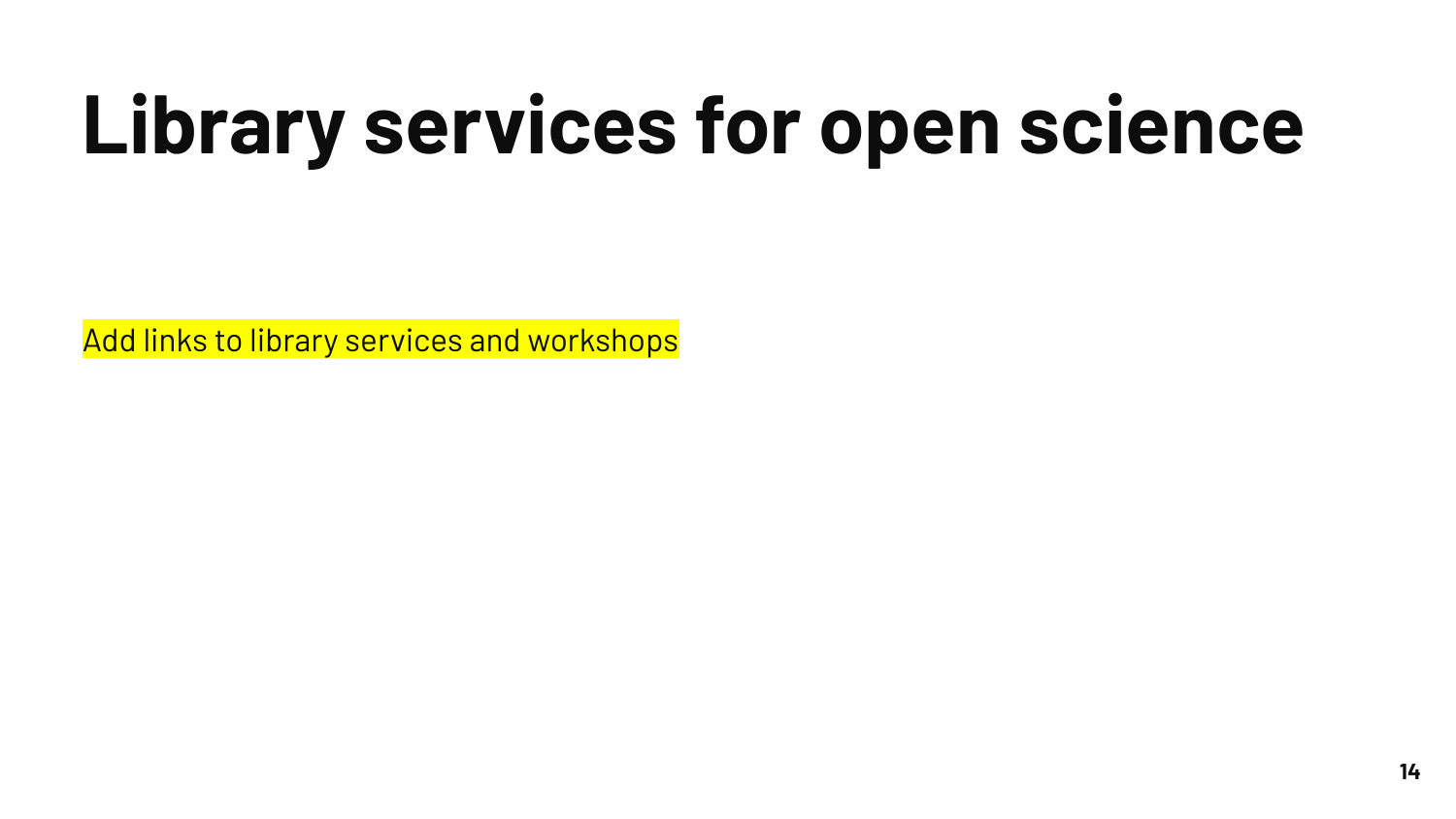

# Library services for open science
Add links to library services and workshops
14